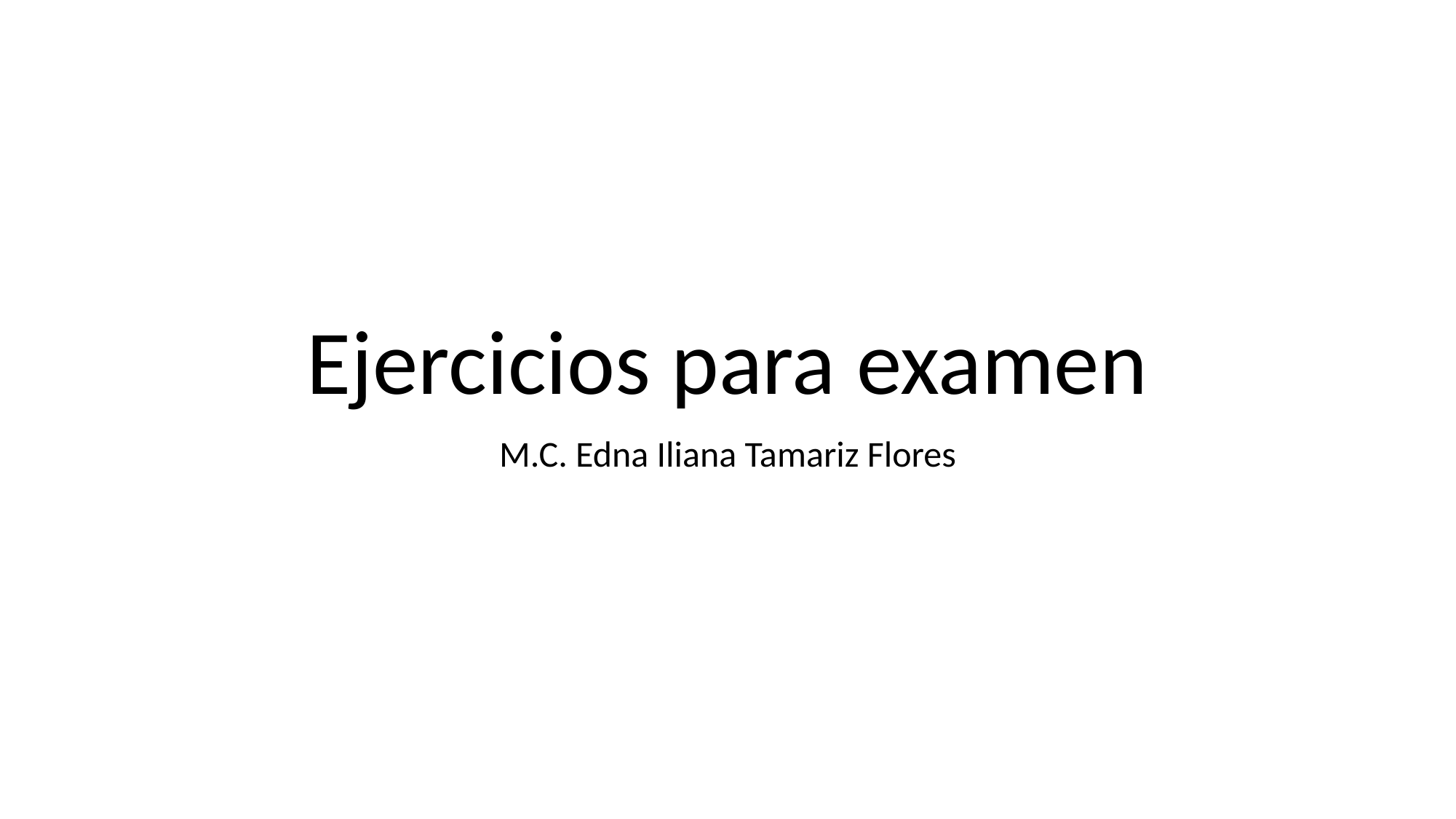

# Ejercicios para examen
M.C. Edna Iliana Tamariz Flores